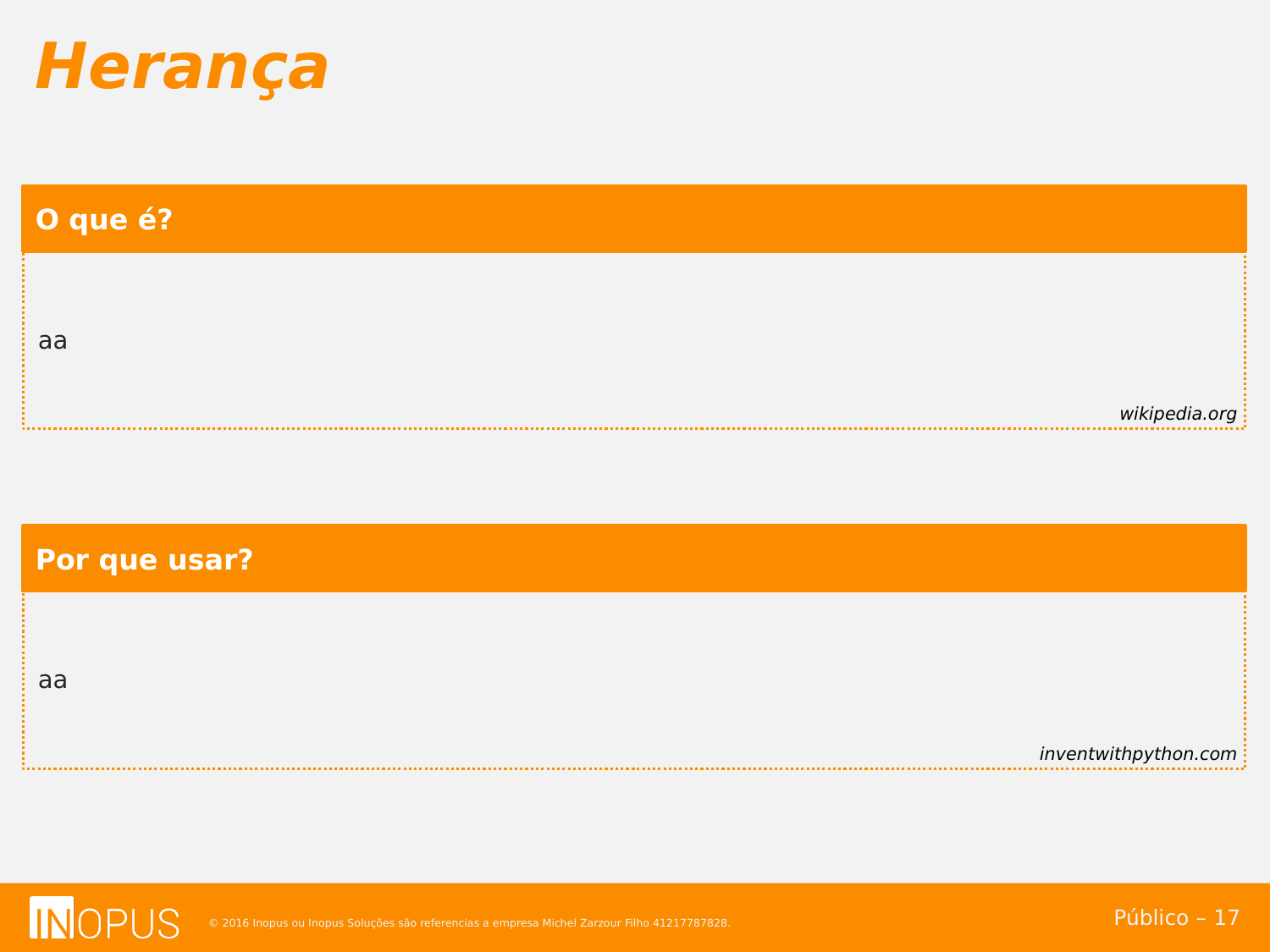

Herança
O que é?
aa
wikipedia.org
Por que usar?
aa
inventwithpython.com
Público – 17